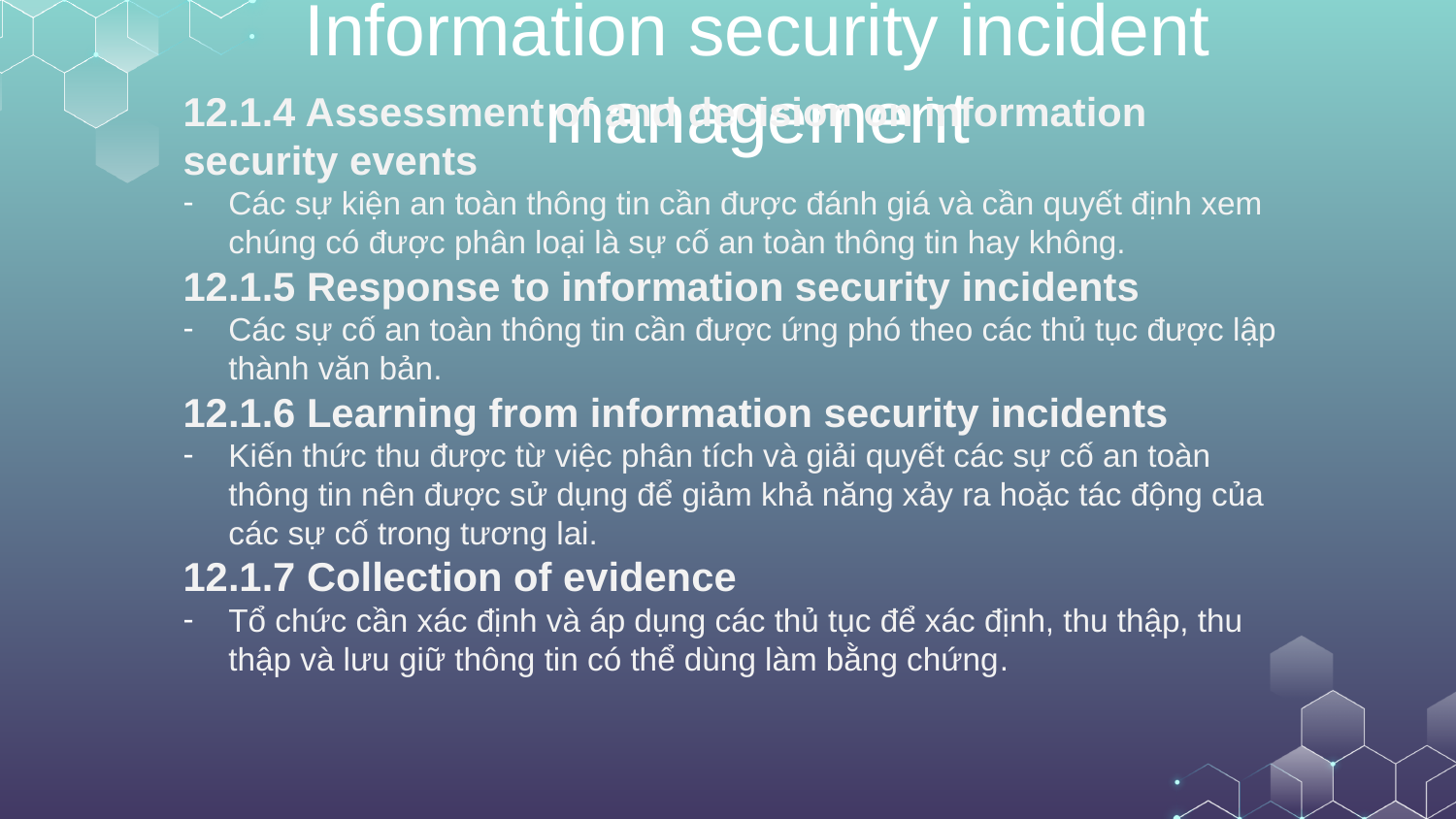

# Information security incident management
12.1.4 Assessment of and decision on information security events
Các sự kiện an toàn thông tin cần được đánh giá và cần quyết định xem chúng có được phân loại là sự cố an toàn thông tin hay không.
12.1.5 Response to information security incidents
Các sự cố an toàn thông tin cần được ứng phó theo các thủ tục được lập thành văn bản.
12.1.6 Learning from information security incidents
Kiến thức thu được từ việc phân tích và giải quyết các sự cố an toàn thông tin nên được sử dụng để giảm khả năng xảy ra hoặc tác động của các sự cố trong tương lai.
12.1.7 Collection of evidence
Tổ chức cần xác định và áp dụng các thủ tục để xác định, thu thập, thu thập và lưu giữ thông tin có thể dùng làm bằng chứng.